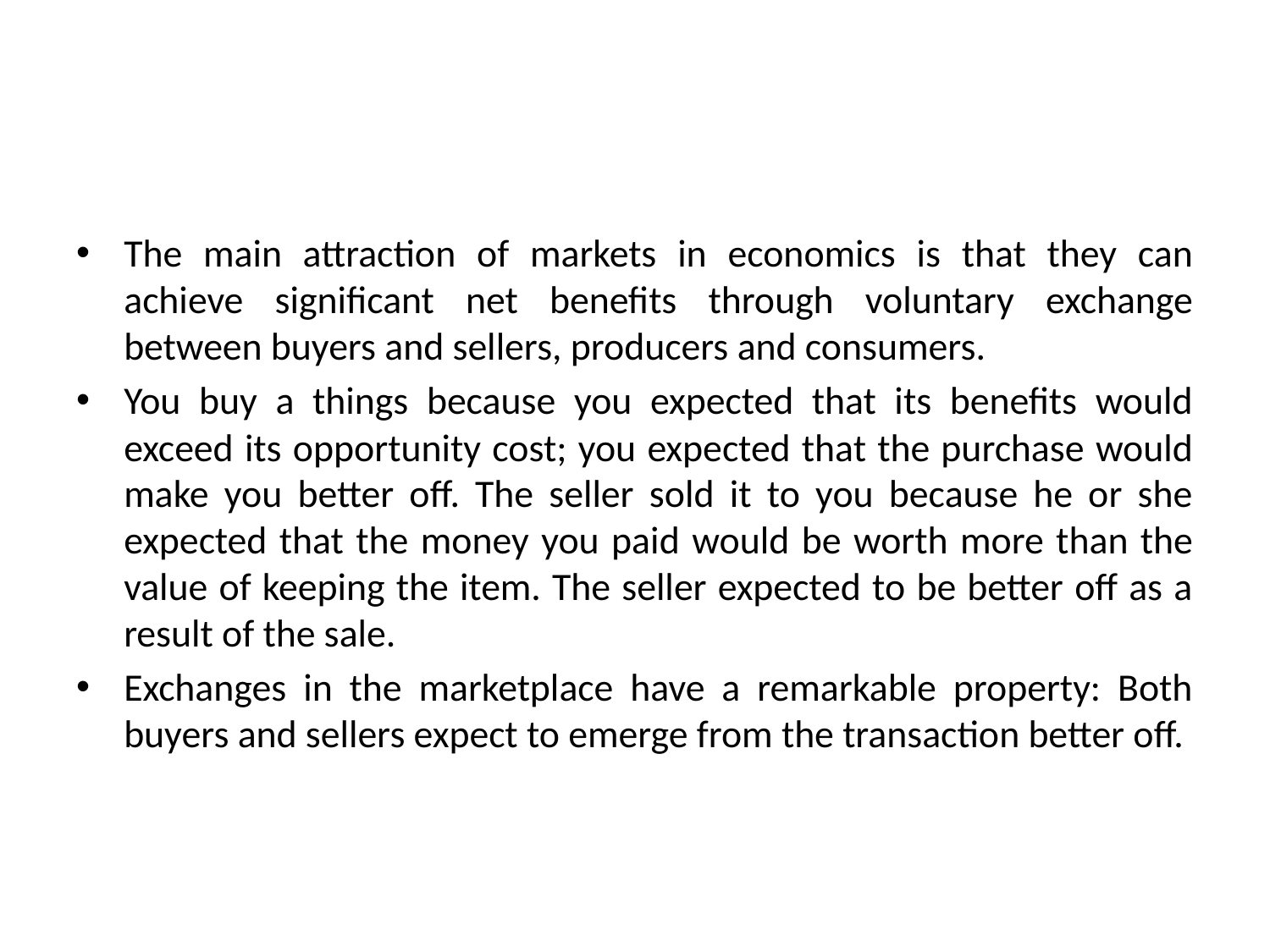

#
The main attraction of markets in economics is that they can achieve significant net benefits through voluntary exchange between buyers and sellers, producers and consumers.
You buy a things because you expected that its benefits would exceed its opportunity cost; you expected that the purchase would make you better off. The seller sold it to you because he or she expected that the money you paid would be worth more than the value of keeping the item. The seller expected to be better off as a result of the sale.
Exchanges in the marketplace have a remarkable property: Both buyers and sellers expect to emerge from the transaction better off.